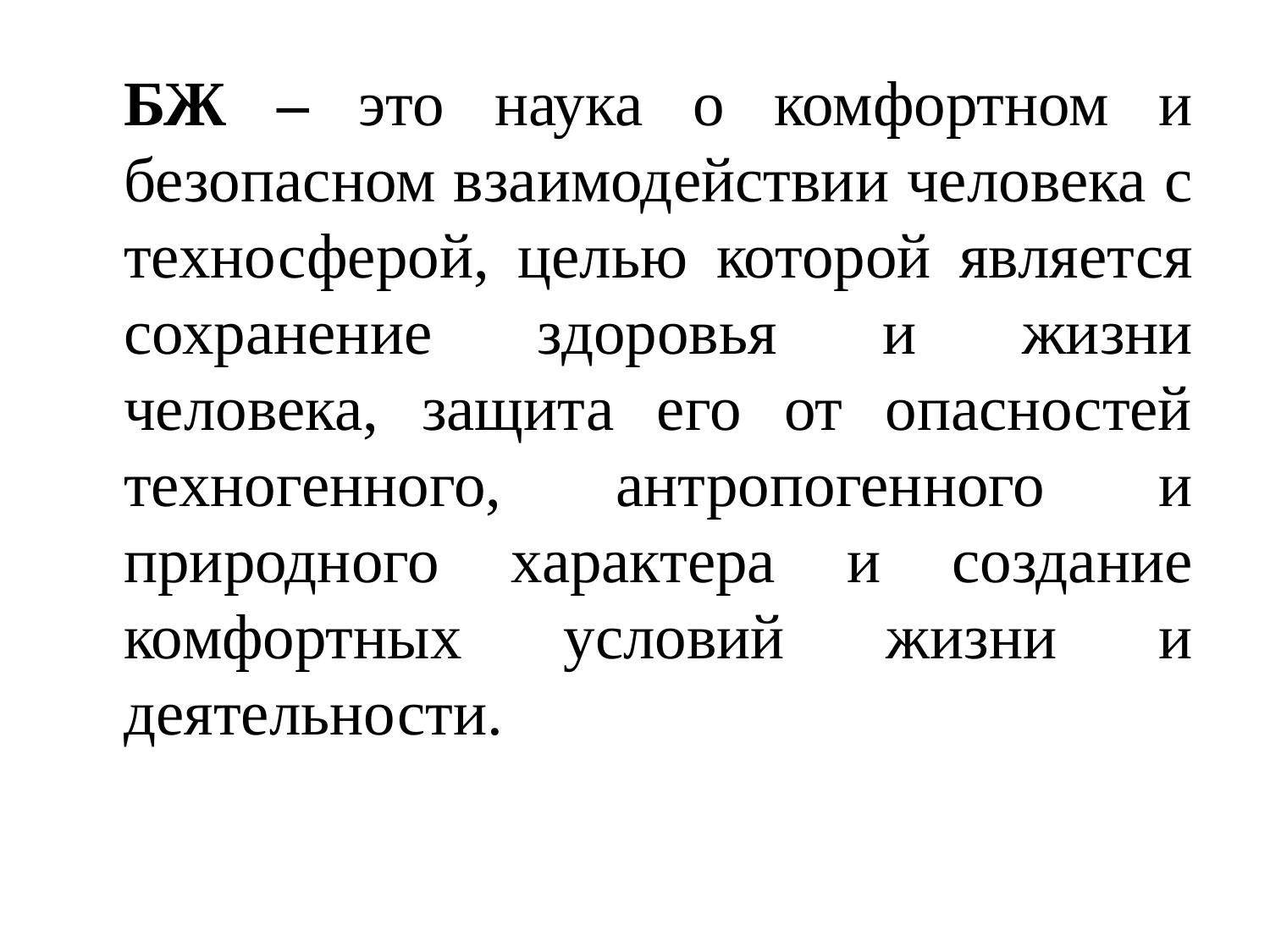

БЖ – это наука о комфортном и безопасном взаимодействии человека с техносферой, целью которой является сохранение здоровья и жизни человека, защита его от опасностей техногенного, антропогенного и природного характера и создание комфортных условий жизни и деятельности.